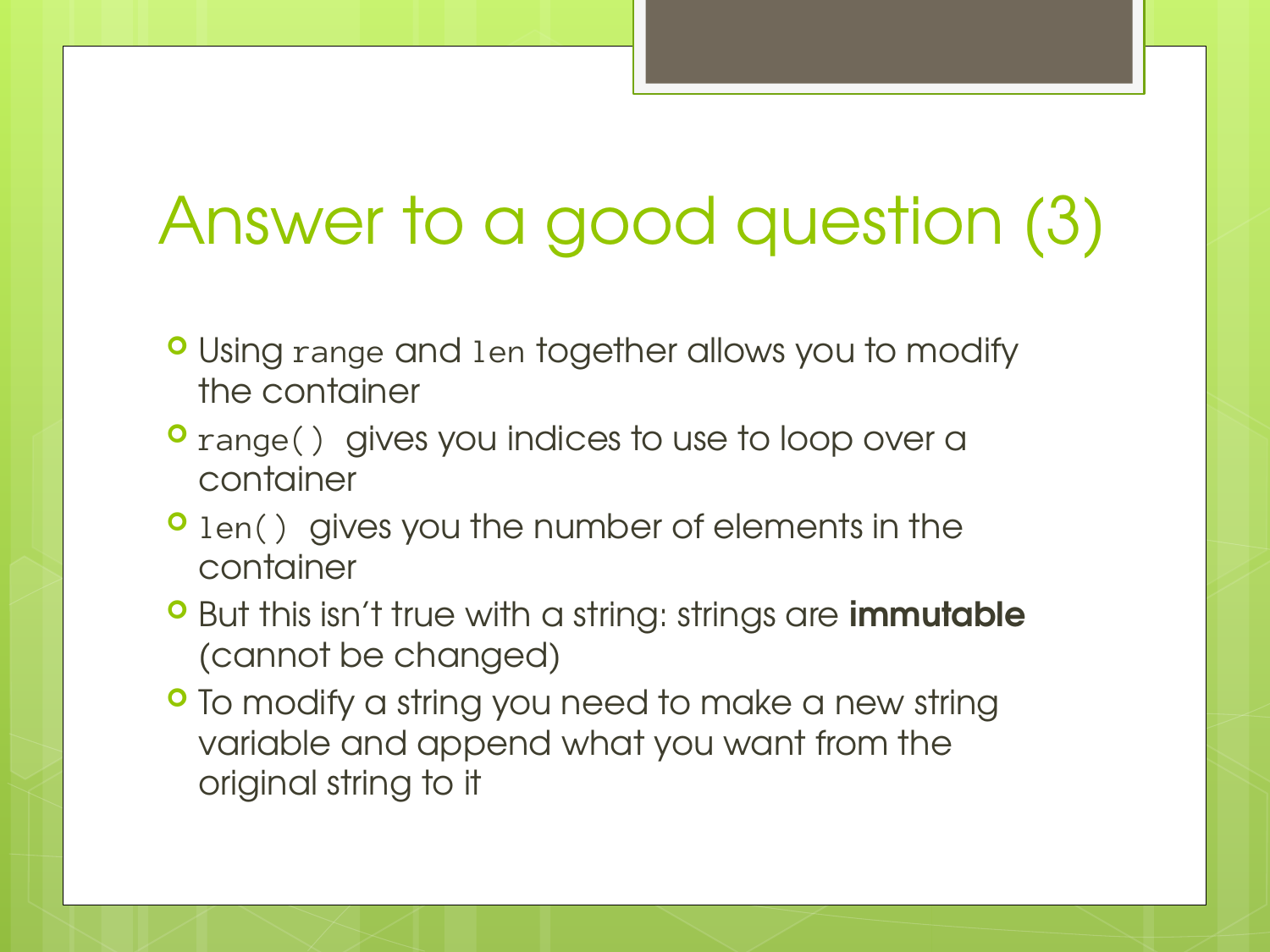

# Answer to a good question (3)
Using range and len together allows you to modify the container
range() gives you indices to use to loop over a container
len() gives you the number of elements in the container
But this isn’t true with a string: strings are immutable (cannot be changed)
To modify a string you need to make a new string variable and append what you want from the original string to it